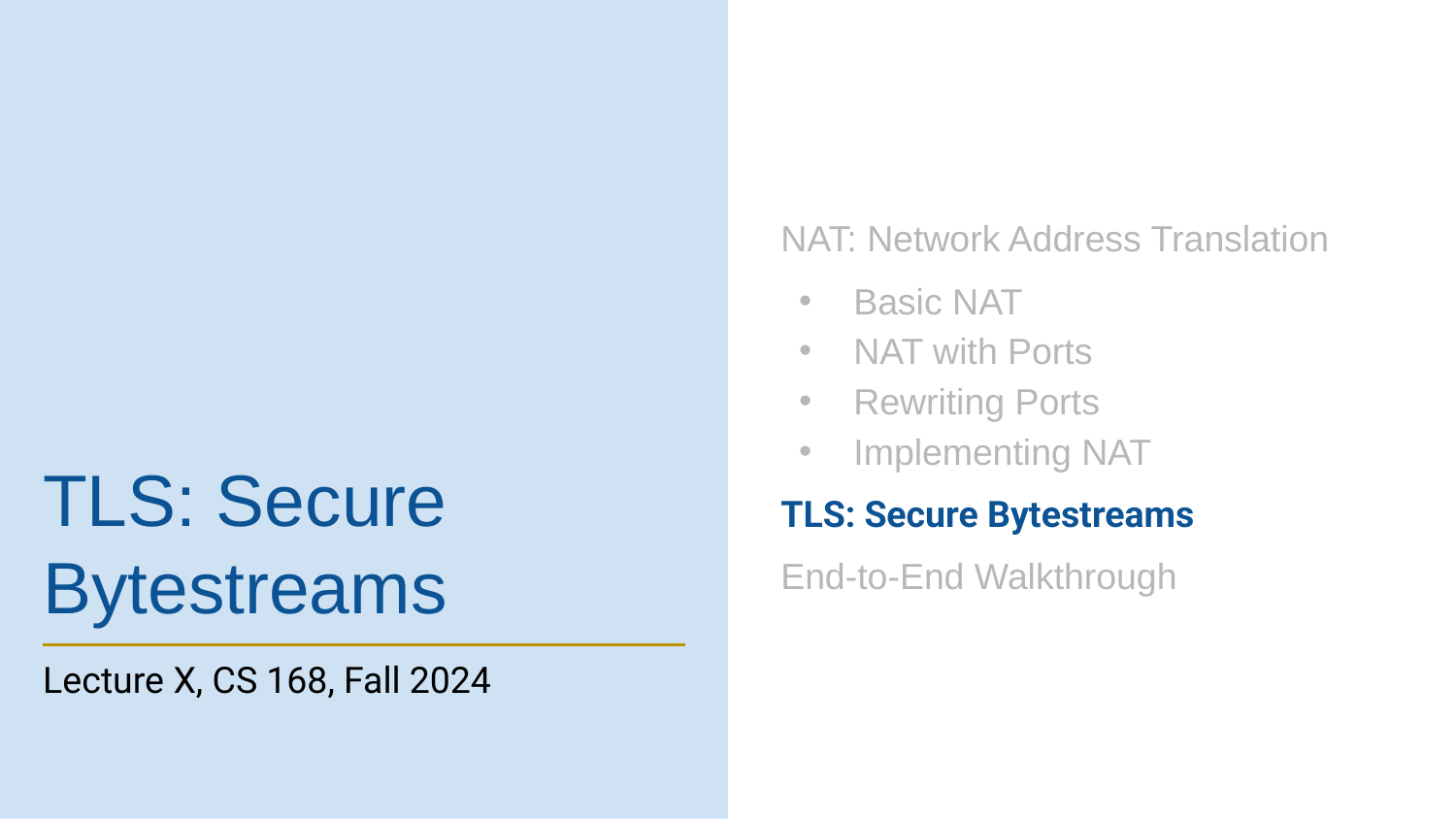

NAT: Network Address Translation
Basic NAT
NAT with Ports
Rewriting Ports
Implementing NAT
TLS: Secure Bytestreams
End-to-End Walkthrough
# TLS: Secure Bytestreams
Lecture X, CS 168, Fall 2024